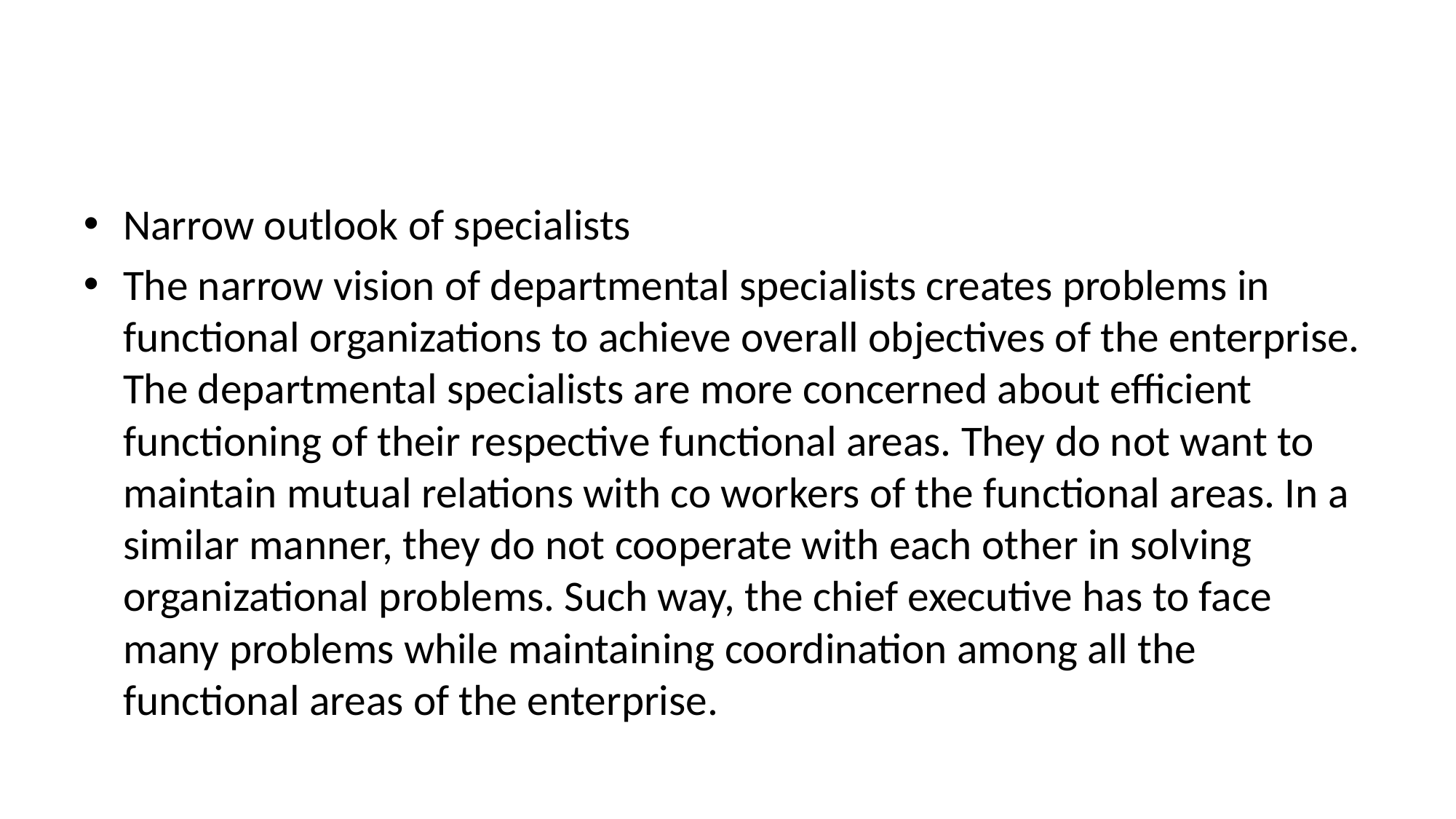

#
Narrow outlook of specialists
The narrow vision of departmental specialists creates problems in functional organizations to achieve overall objectives of the enterprise. The departmental specialists are more concerned about efficient functioning of their respective functional areas. They do not want to maintain mutual relations with co workers of the functional areas. In a similar manner, they do not cooperate with each other in solving organizational problems. Such way, the chief executive has to face many problems while maintaining coordination among all the functional areas of the enterprise.